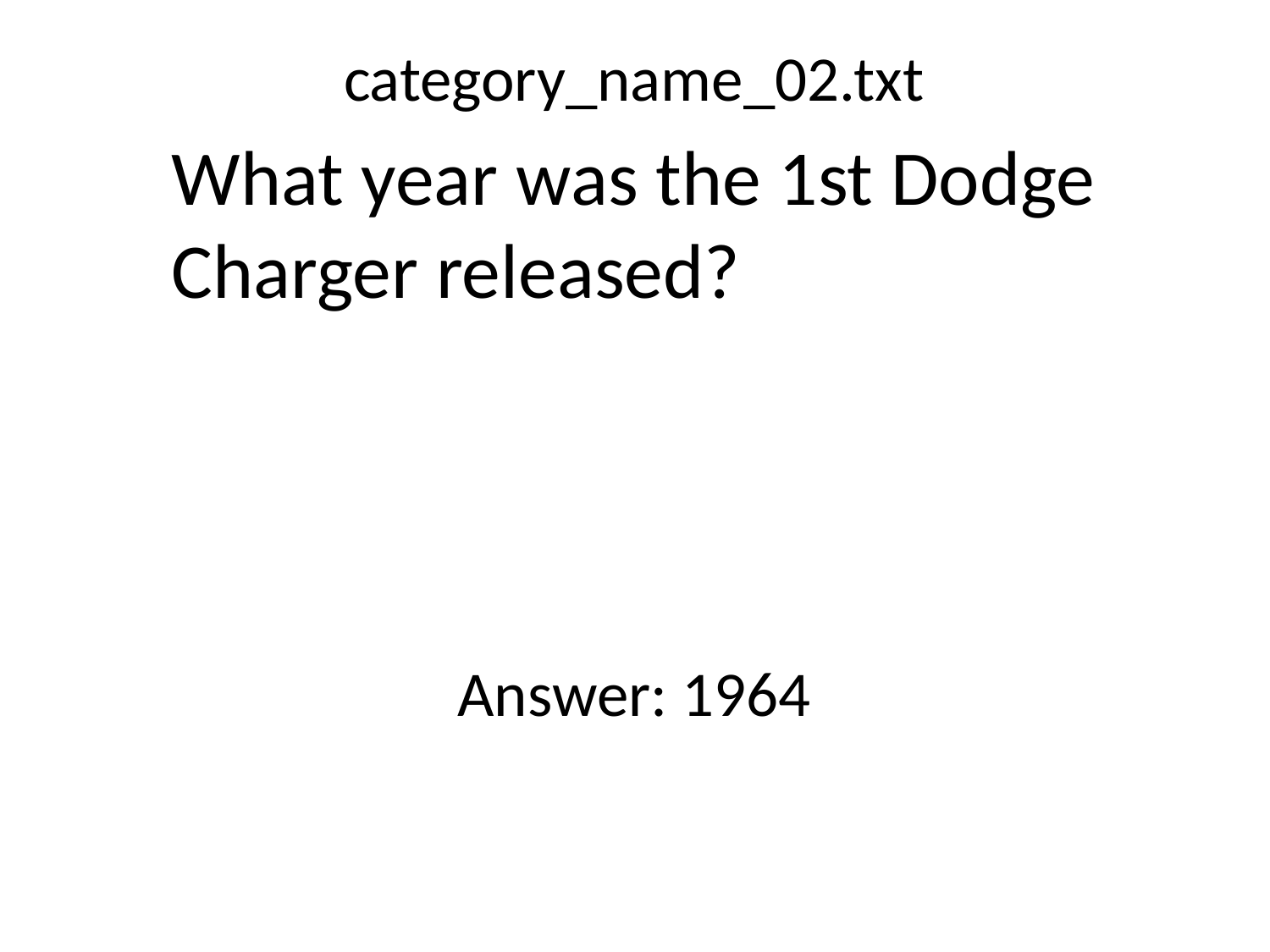

category_name_02.txt
What year was the 1st Dodge Charger released?
Answer: 1964